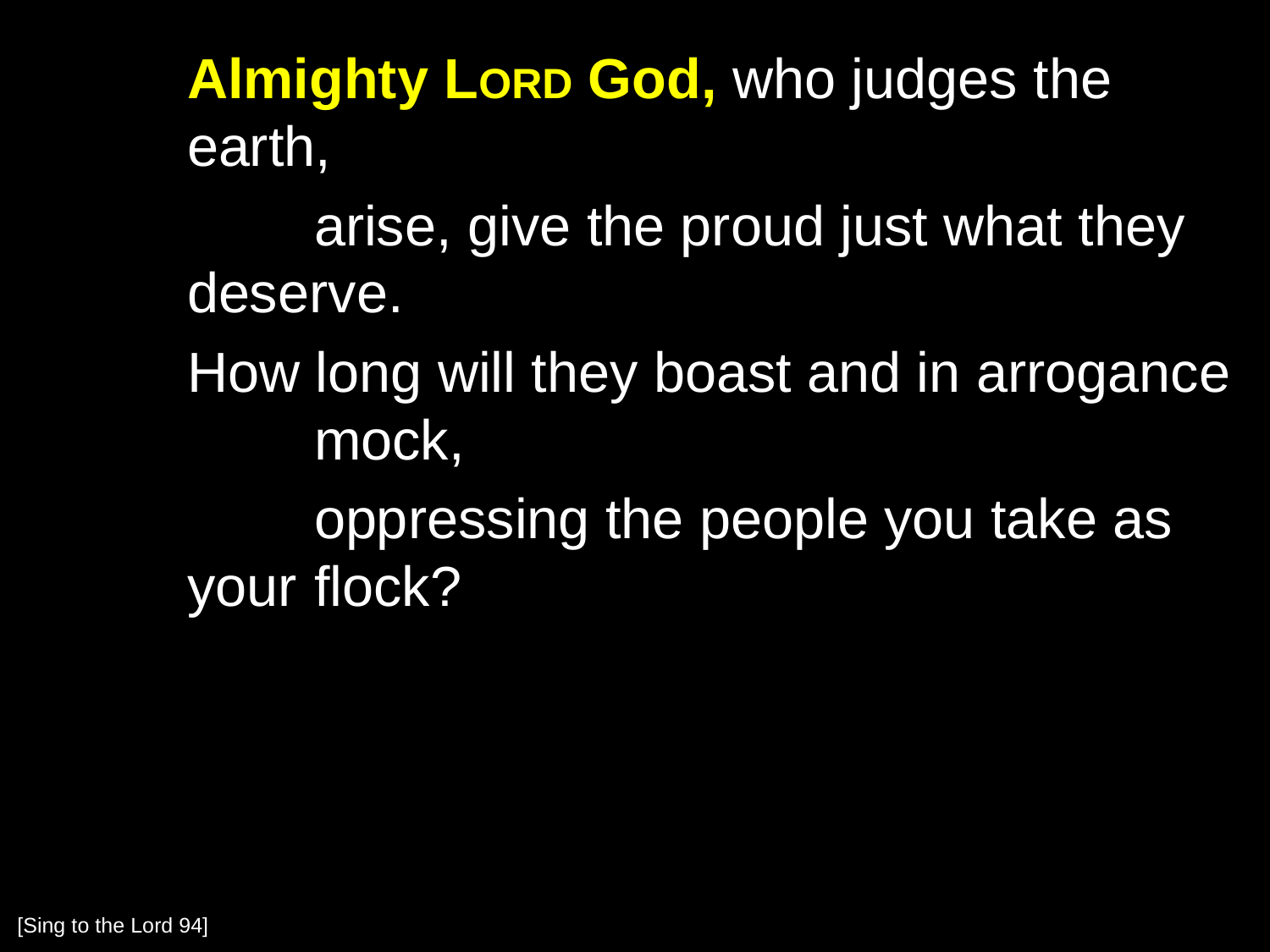

Almighty Lord God, who judges the earth,
		arise, give the proud just what they deserve.
	How long will they boast and in arrogance 	mock,
		oppressing the people you take as your 	flock?
[Sing to the Lord 94]